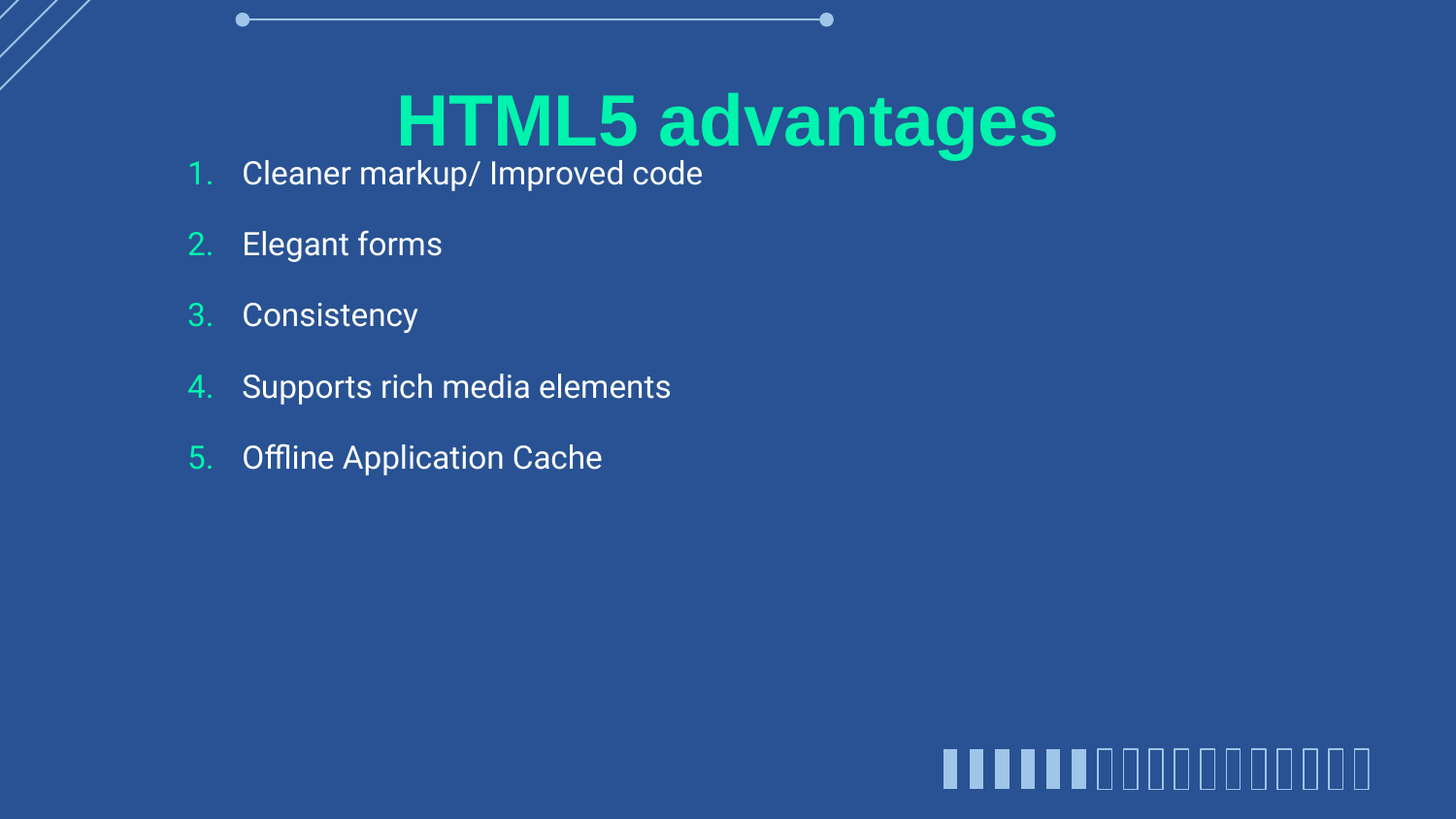

# HTML5 advantages
Cleaner markup/ Improved code
Elegant forms
Consistency
Supports rich media elements
Offline Application Cache